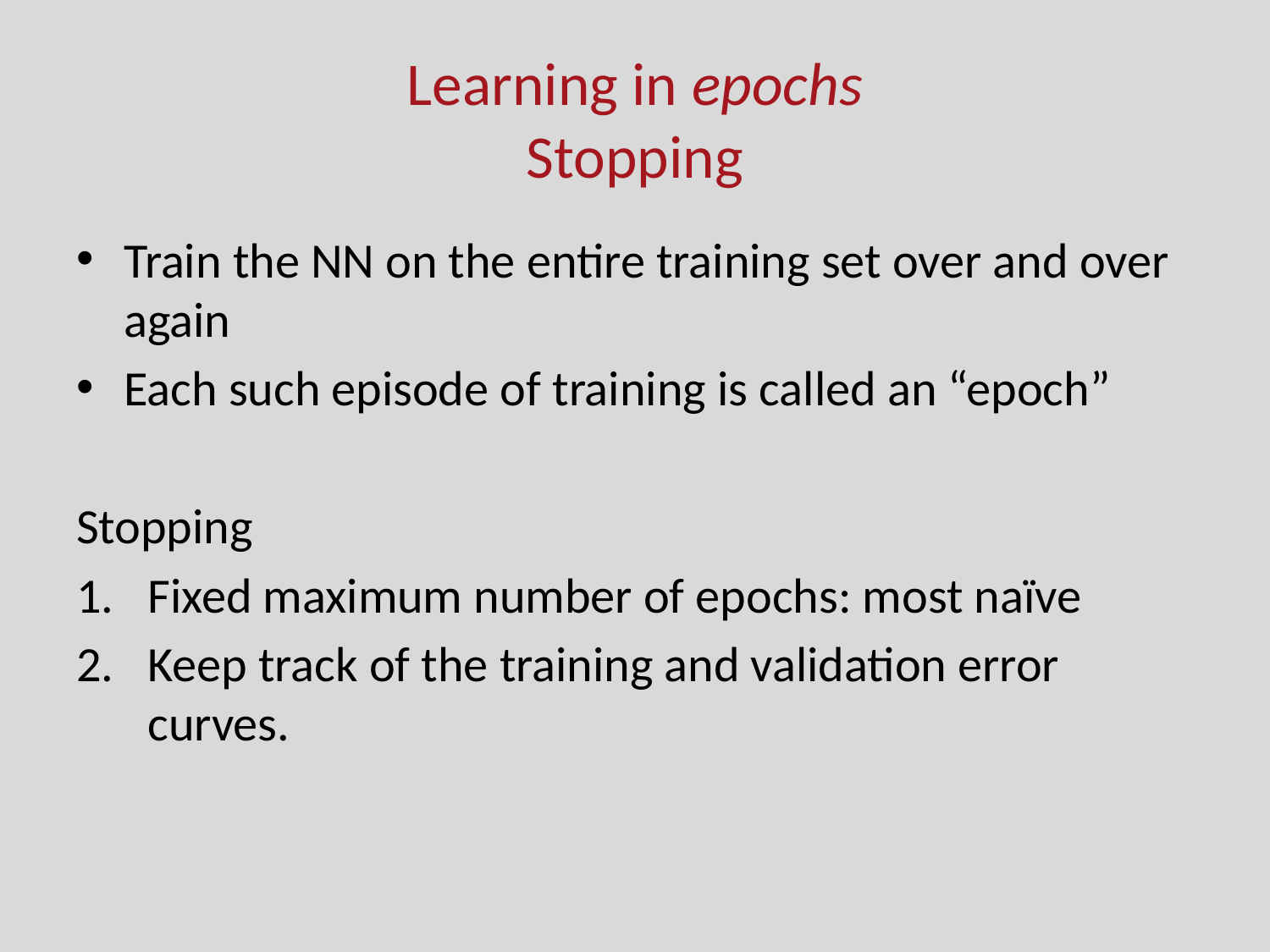

# Learning in epochs Stopping
Train the NN on the entire training set over and over again
Each such episode of training is called an “epoch”

Stopping
Fixed maximum number of epochs: most naïve
Keep track of the training and validation error curves.